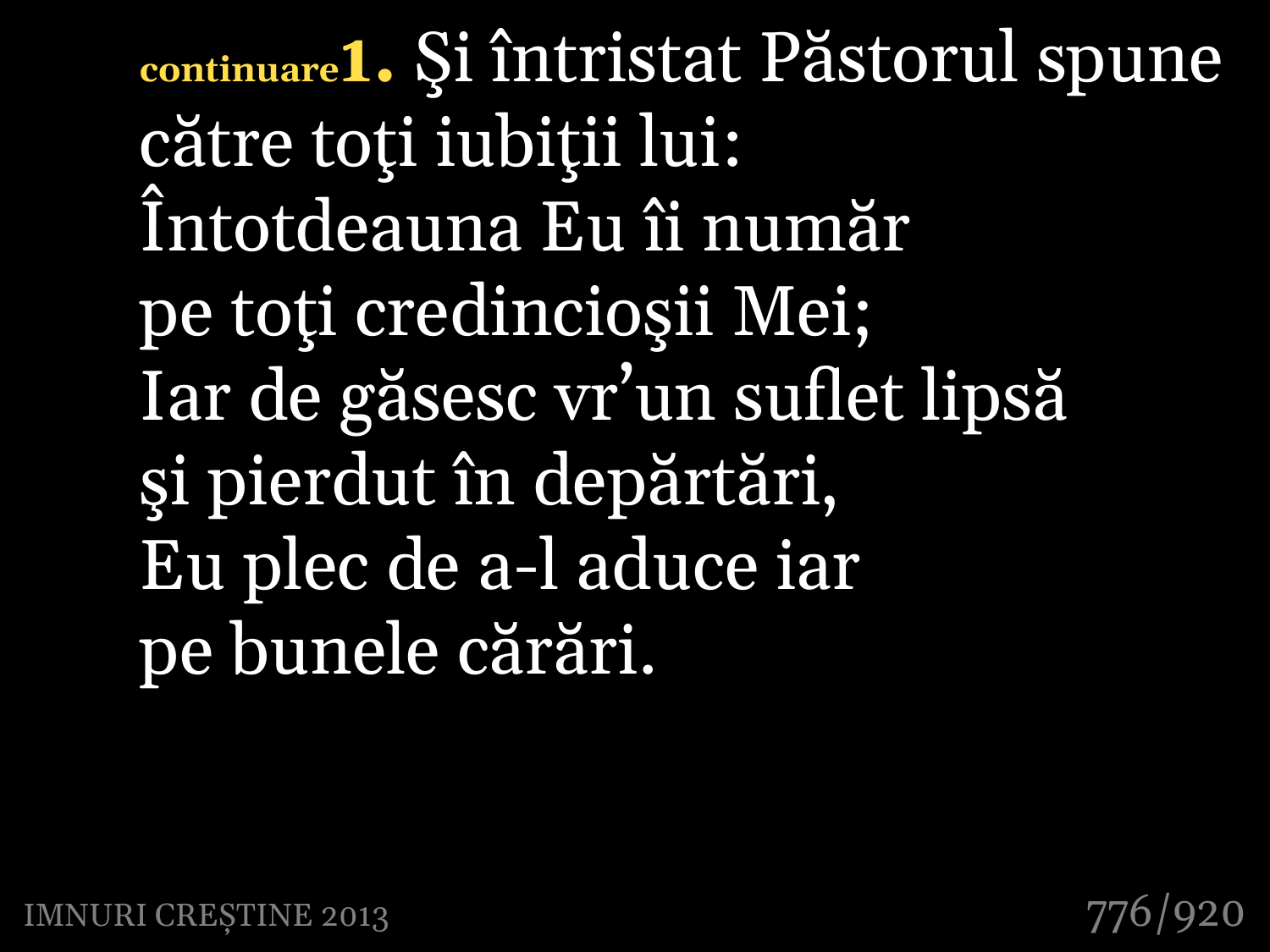

continuare1. Şi întristat Păstorul spune
către toţi iubiţii lui:
Întotdeauna Eu îi număr
pe toţi credincioşii Mei;
Iar de găsesc vr’un suflet lipsă
şi pierdut în depărtări,
Eu plec de a-l aduce iar
pe bunele cărări.
776/920
IMNURI CREȘTINE 2013